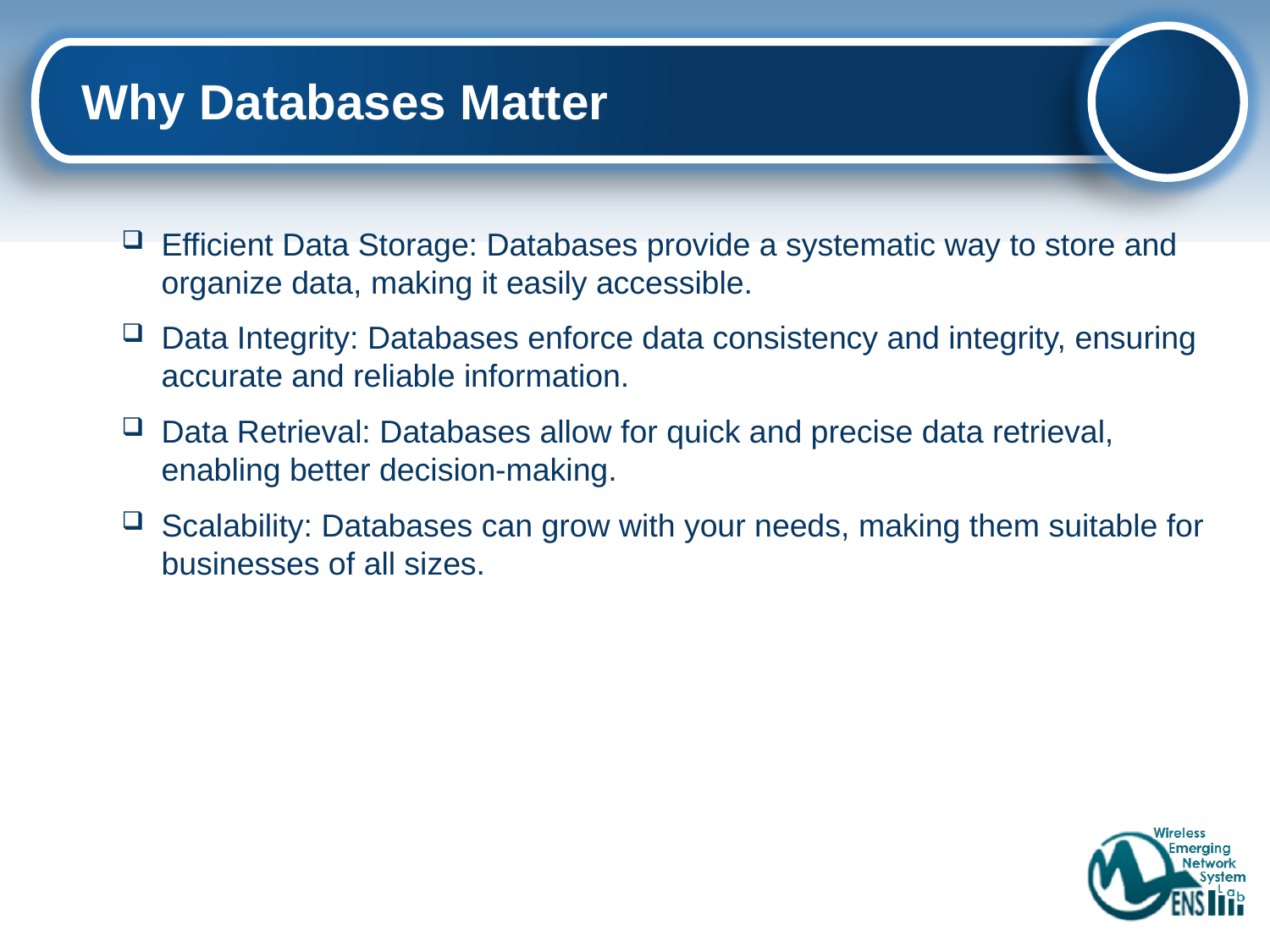

# Why Databases Matter
Efficient Data Storage: Databases provide a systematic way to store and organize data, making it easily accessible.
Data Integrity: Databases enforce data consistency and integrity, ensuring accurate and reliable information.
Data Retrieval: Databases allow for quick and precise data retrieval, enabling better decision-making.
Scalability: Databases can grow with your needs, making them suitable for businesses of all sizes.